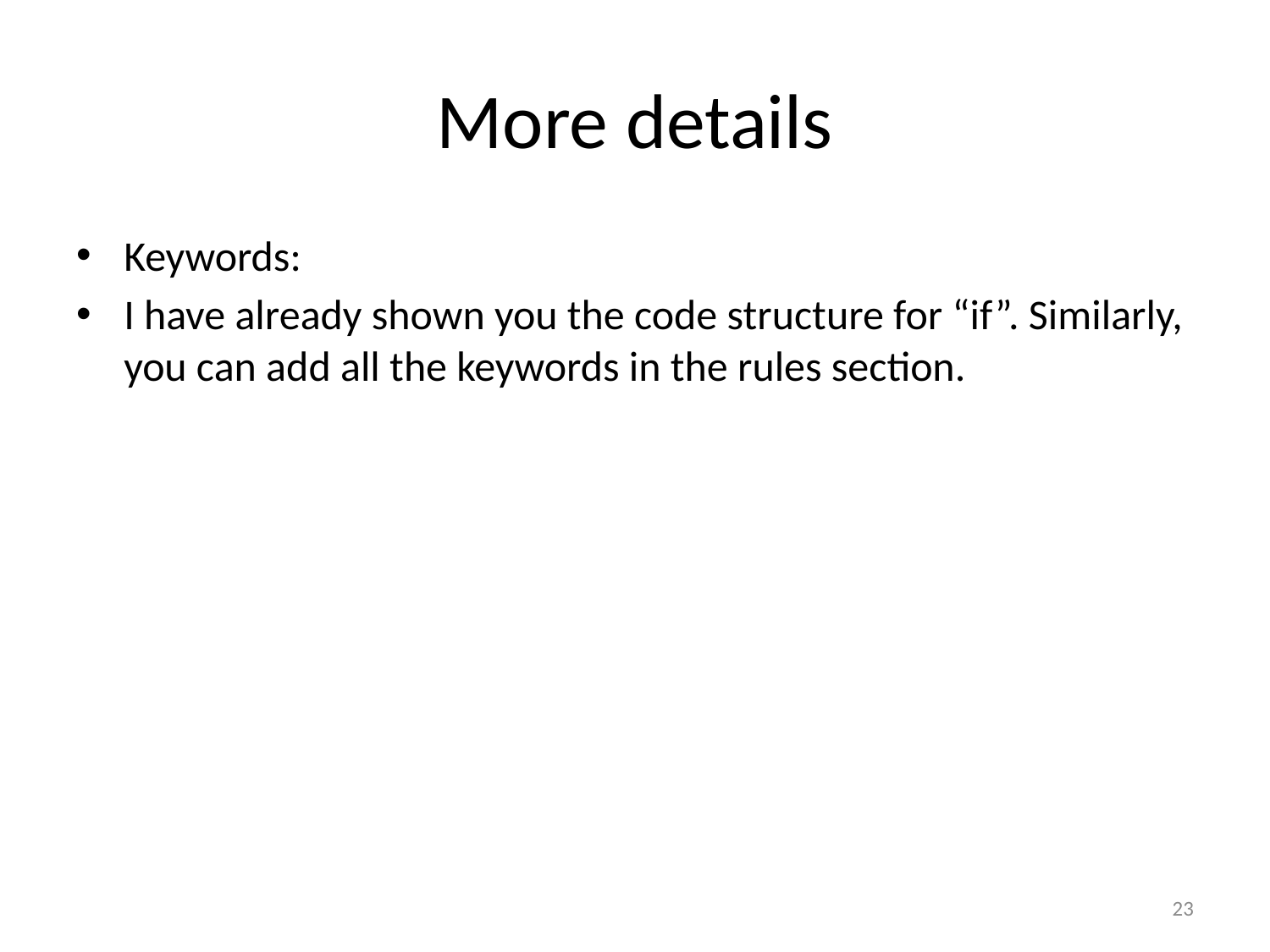

# More details
Keywords:
I have already shown you the code structure for “if”. Similarly, you can add all the keywords in the rules section.
23